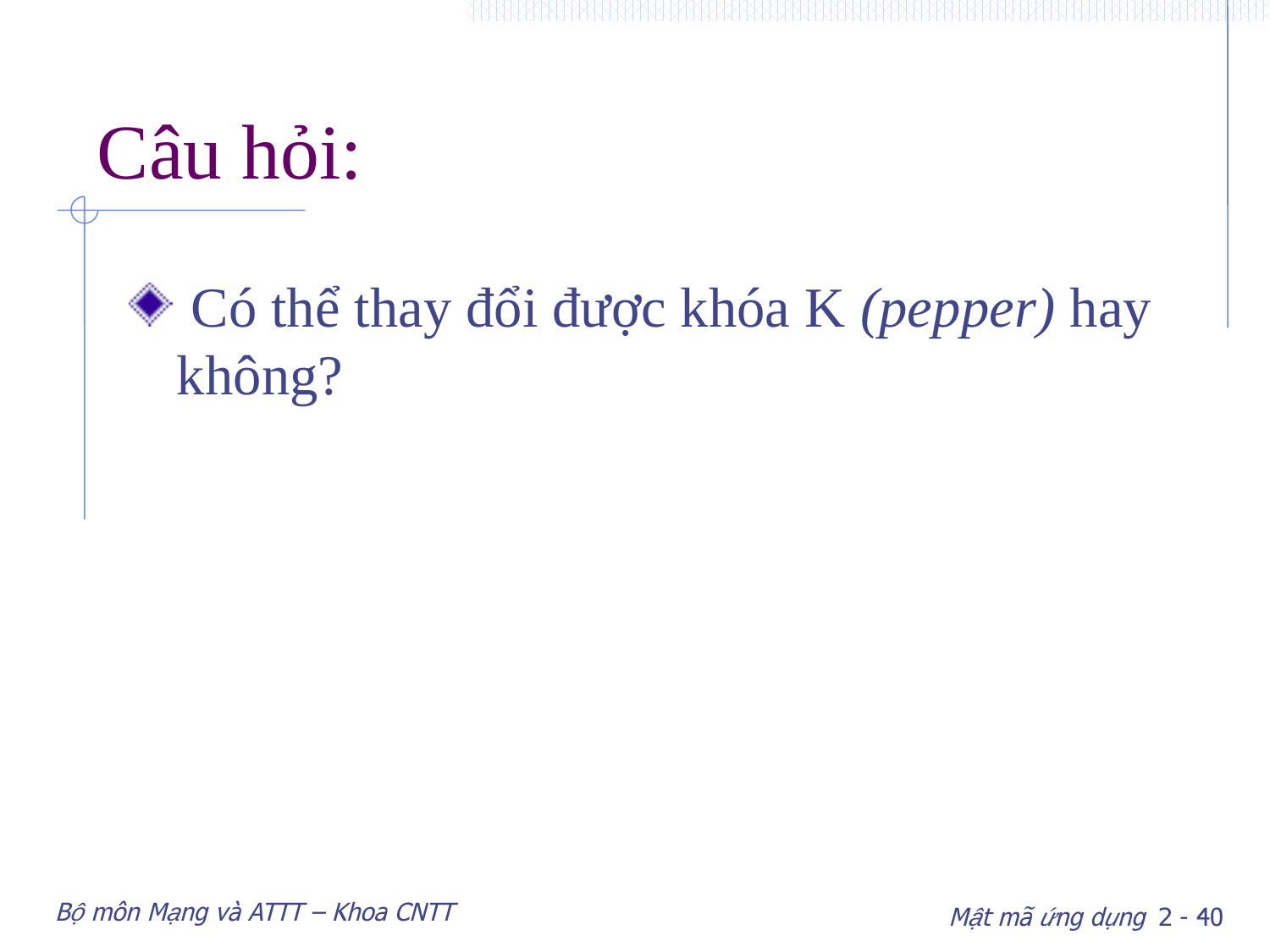

# Câu hỏi:
 Có thể thay đổi được khóa K (pepper) hay không?
Bộ môn Mạng và ATTT – Khoa CNTT